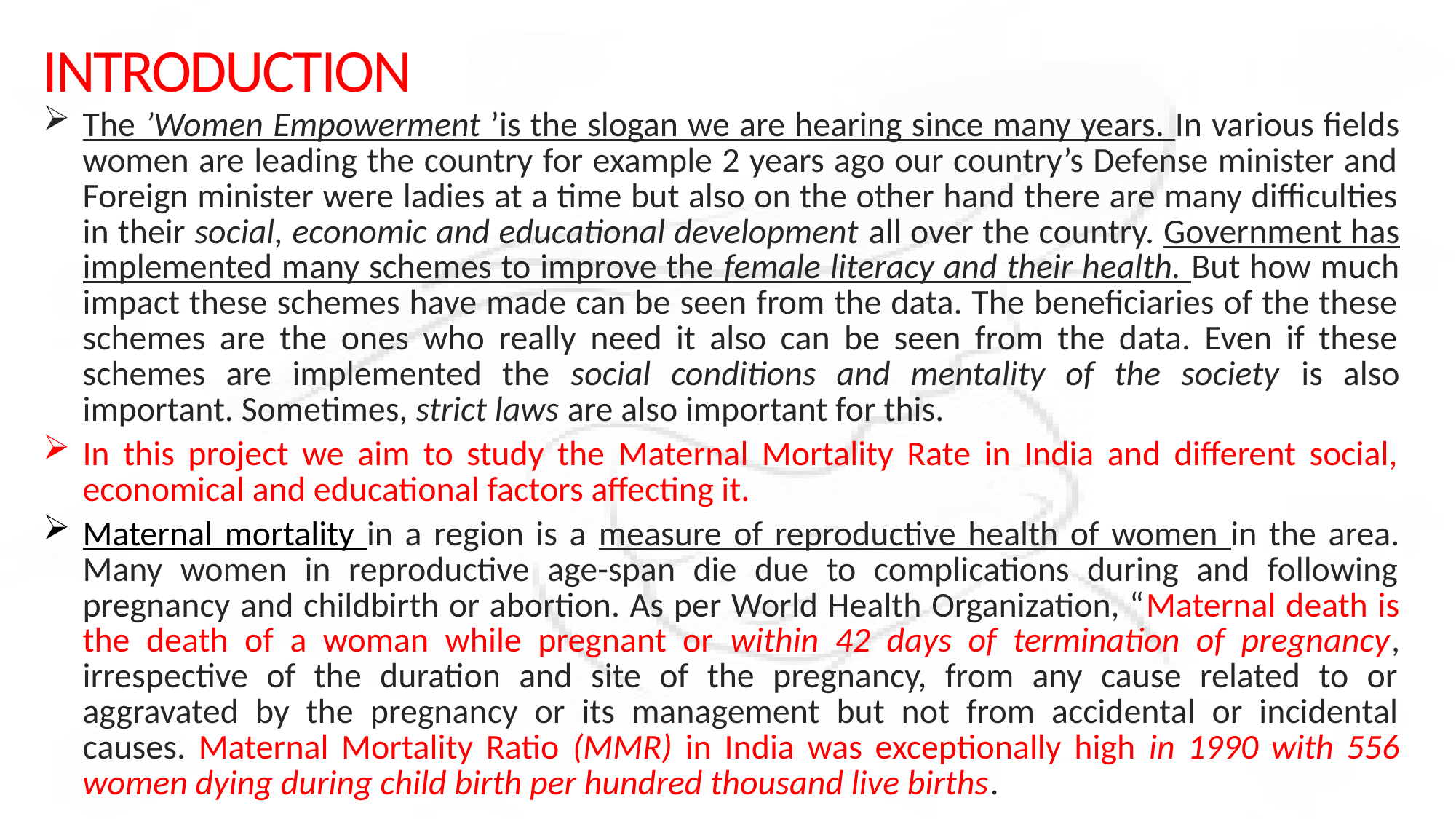

# INTRODUCTION
The ’Women Empowerment ’is the slogan we are hearing since many years. In various fields women are leading the country for example 2 years ago our country’s Defense minister and Foreign minister were ladies at a time but also on the other hand there are many difficulties in their social, economic and educational development all over the country. Government has implemented many schemes to improve the female literacy and their health. But how much impact these schemes have made can be seen from the data. The beneficiaries of the these schemes are the ones who really need it also can be seen from the data. Even if these schemes are implemented the social conditions and mentality of the society is also important. Sometimes, strict laws are also important for this.
In this project we aim to study the Maternal Mortality Rate in India and different social, economical and educational factors affecting it.
Maternal mortality in a region is a measure of reproductive health of women in the area. Many women in reproductive age-span die due to complications during and following pregnancy and childbirth or abortion. As per World Health Organization, “Maternal death is the death of a woman while pregnant or within 42 days of termination of pregnancy, irrespective of the duration and site of the pregnancy, from any cause related to or aggravated by the pregnancy or its management but not from accidental or incidental causes. Maternal Mortality Ratio (MMR) in India was exceptionally high in 1990 with 556 women dying during child birth per hundred thousand live births.